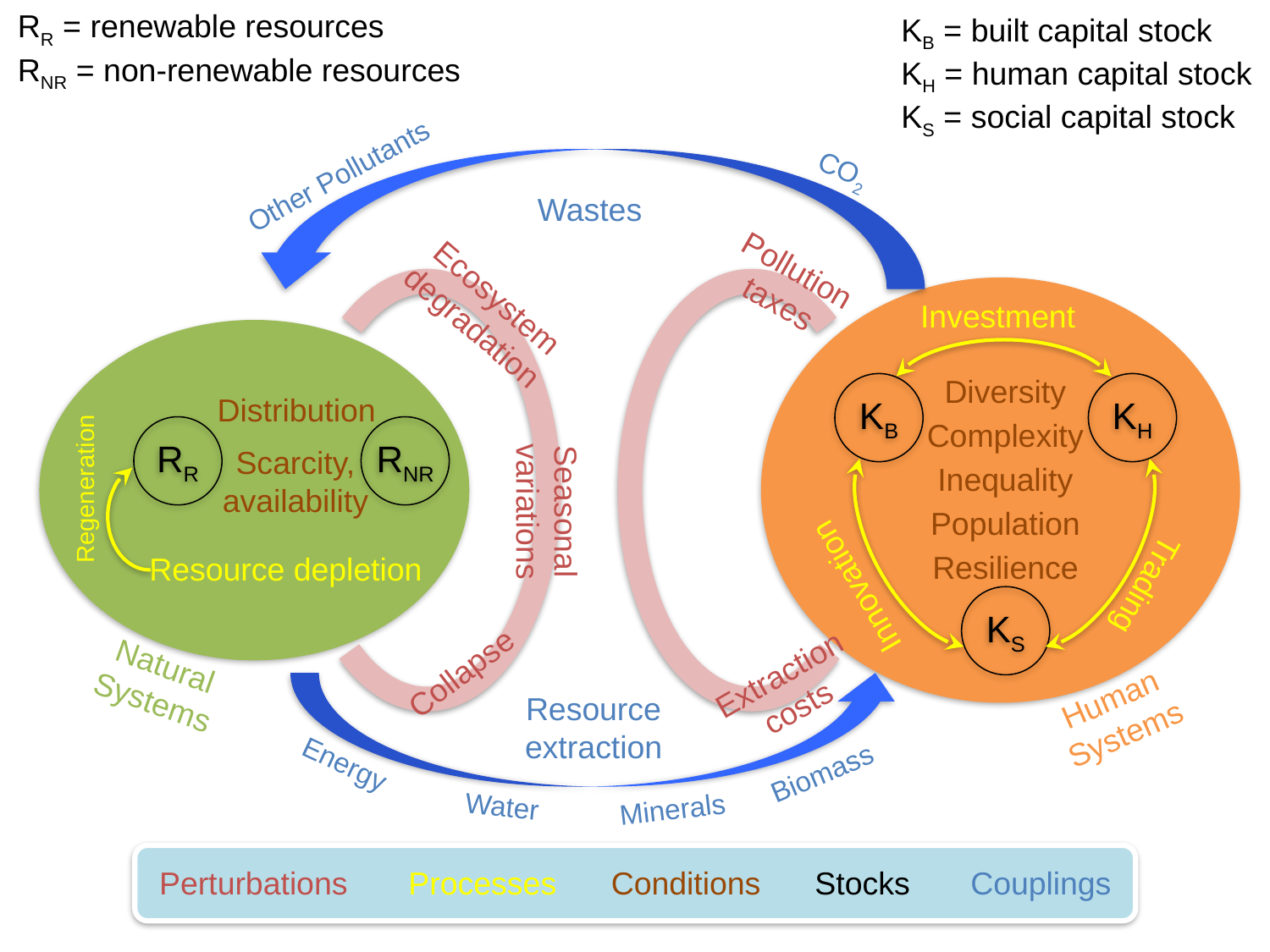

RR = renewable resources
RNR = non-renewable resources
KB = built capital stock
KH = human capital stock
KS = social capital stock
CO2
Other Pollutants
Wastes
Pollution
taxes
Ecosystem
degradation

Investment

Diversity
KB
KH
Distribution
Complexity
RR
RNR

Scarcity,
availability
Inequality

Seasonal
variations
Regeneration
Population
Resilience
Resource depletion
Trading
Innovation
KS
Natural
Systems
Extraction
costs
Collapse
Human
Systems
Resource
extraction
Energy
Biomass
Water
Minerals

Processes
Couplings
Perturbations
Conditions
Stocks